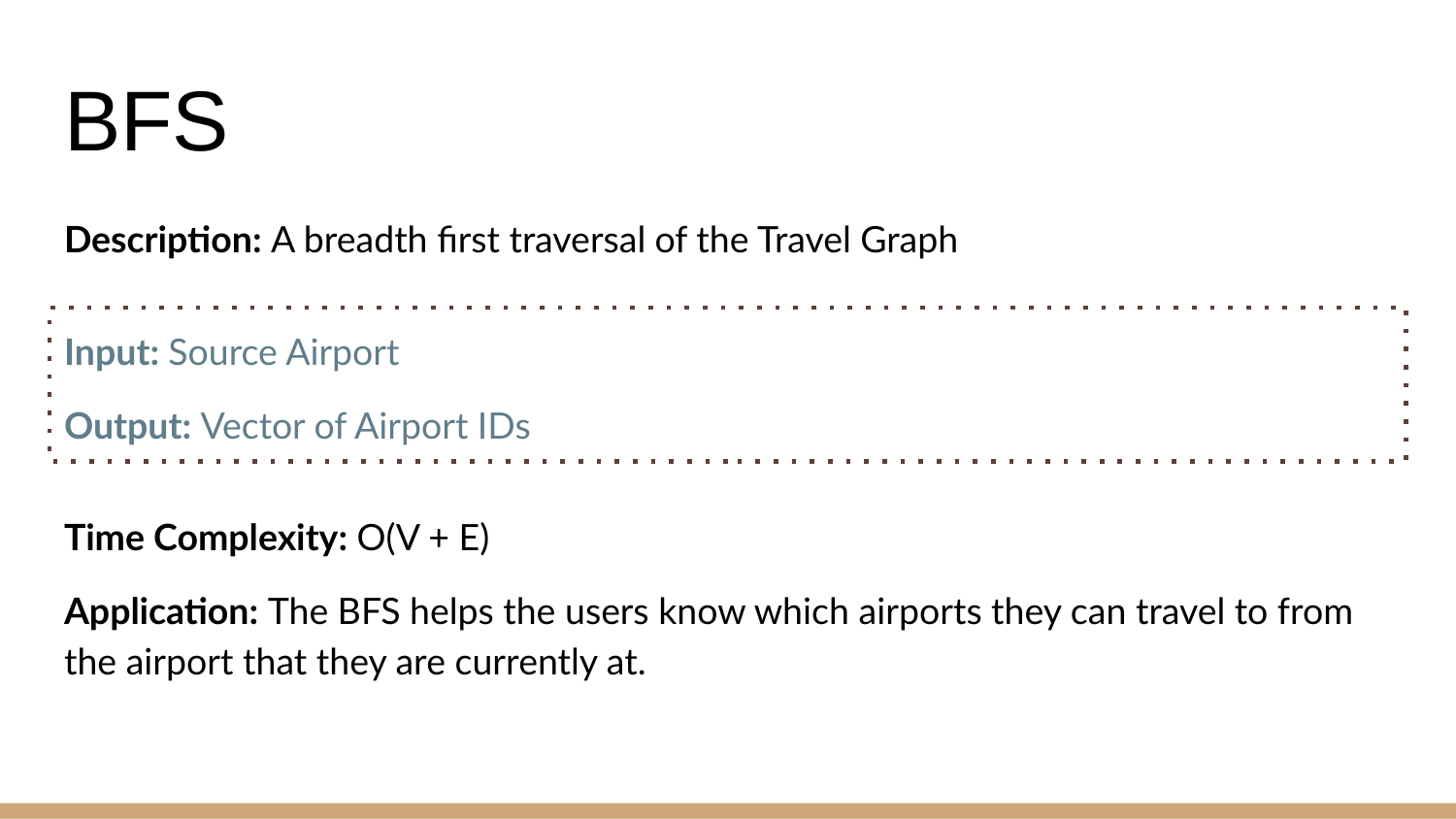

# BFS
Description: A breadth first traversal of the Travel Graph

Time Complexity: O(V + E)
Application: The BFS helps the users know which airports they can travel to from the airport that they are currently at.
Input: Source Airport
Output: Vector of Airport IDs